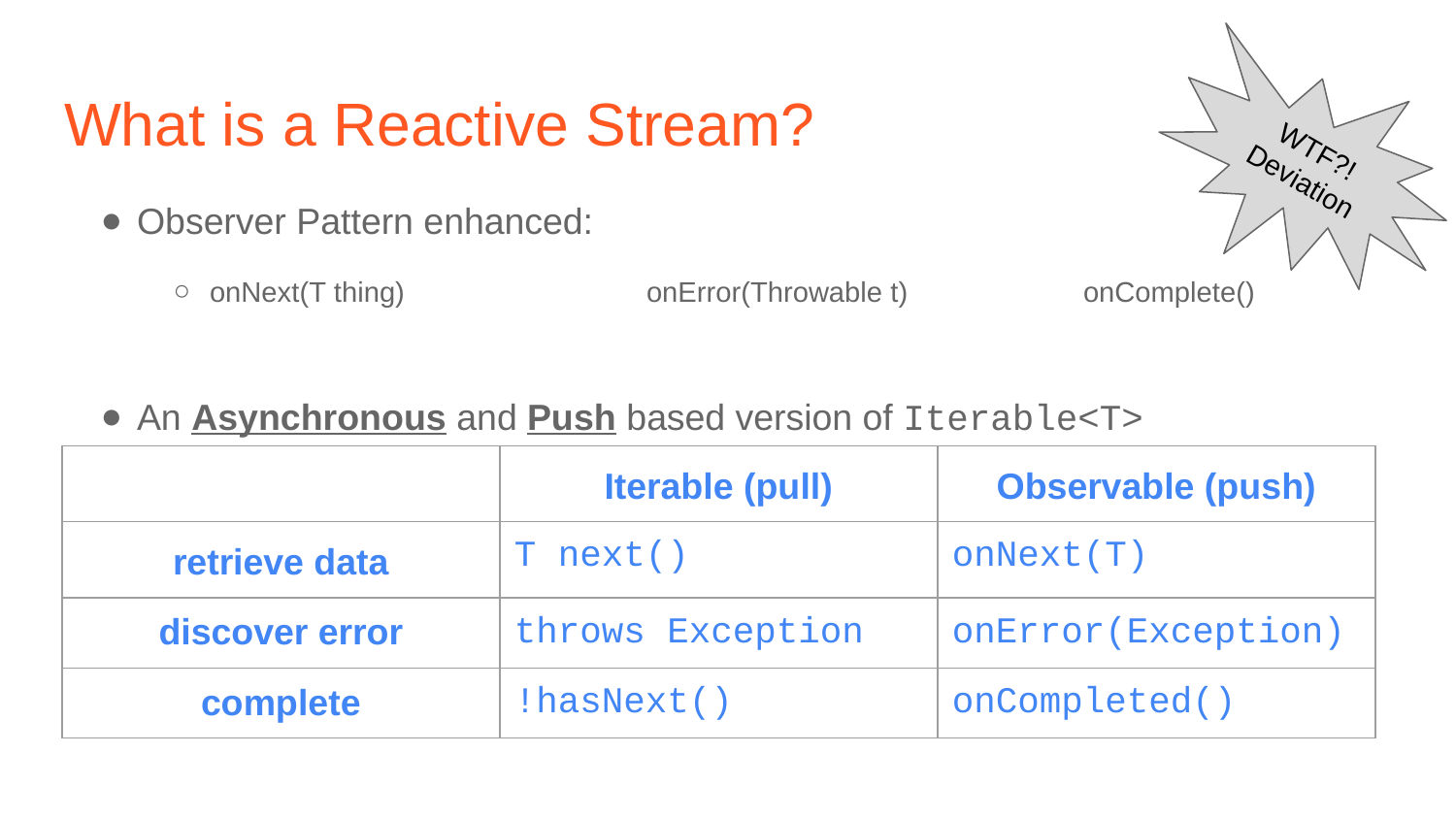

WTF?!
Deviation
# What is a Reactive Stream?
Observer Pattern enhanced:
onNext(T thing)		onError(Throwable t)		onComplete()

An Asynchronous and Push based version of Iterable<T>

|  | Iterable (pull) | Observable (push) |
| --- | --- | --- |
| retrieve data | T next() | onNext(T) |
| discover error | throws Exception | onError(Exception) |
| complete | !hasNext() | onCompleted() |